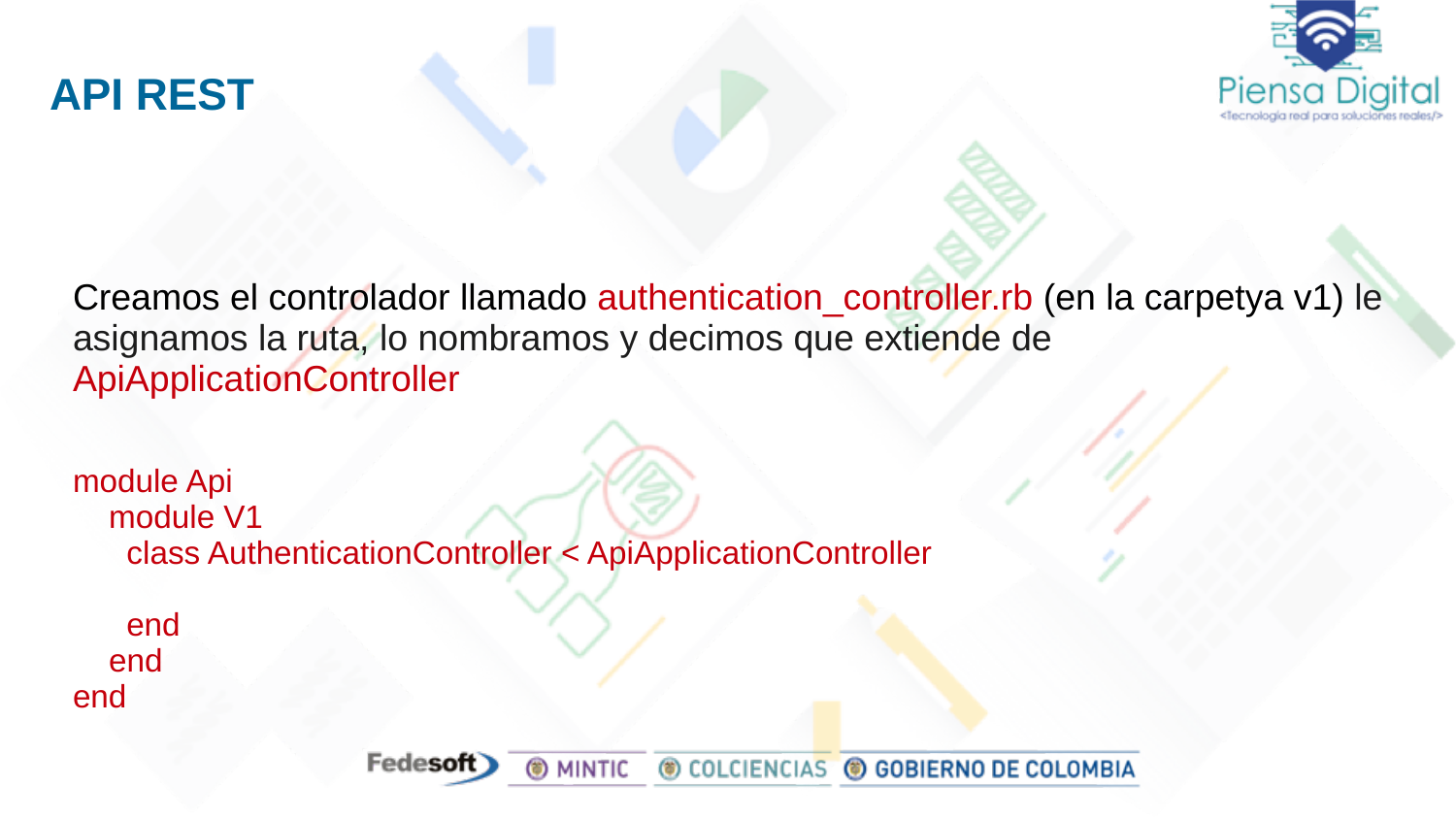

# API REST
Creamos el controlador llamado authentication_controller.rb (en la carpetya v1) le asignamos la ruta, lo nombramos y decimos que extiende de ApiApplicationController

module Api
    module V1
      class AuthenticationController < ApiApplicationController

      end
    end
end